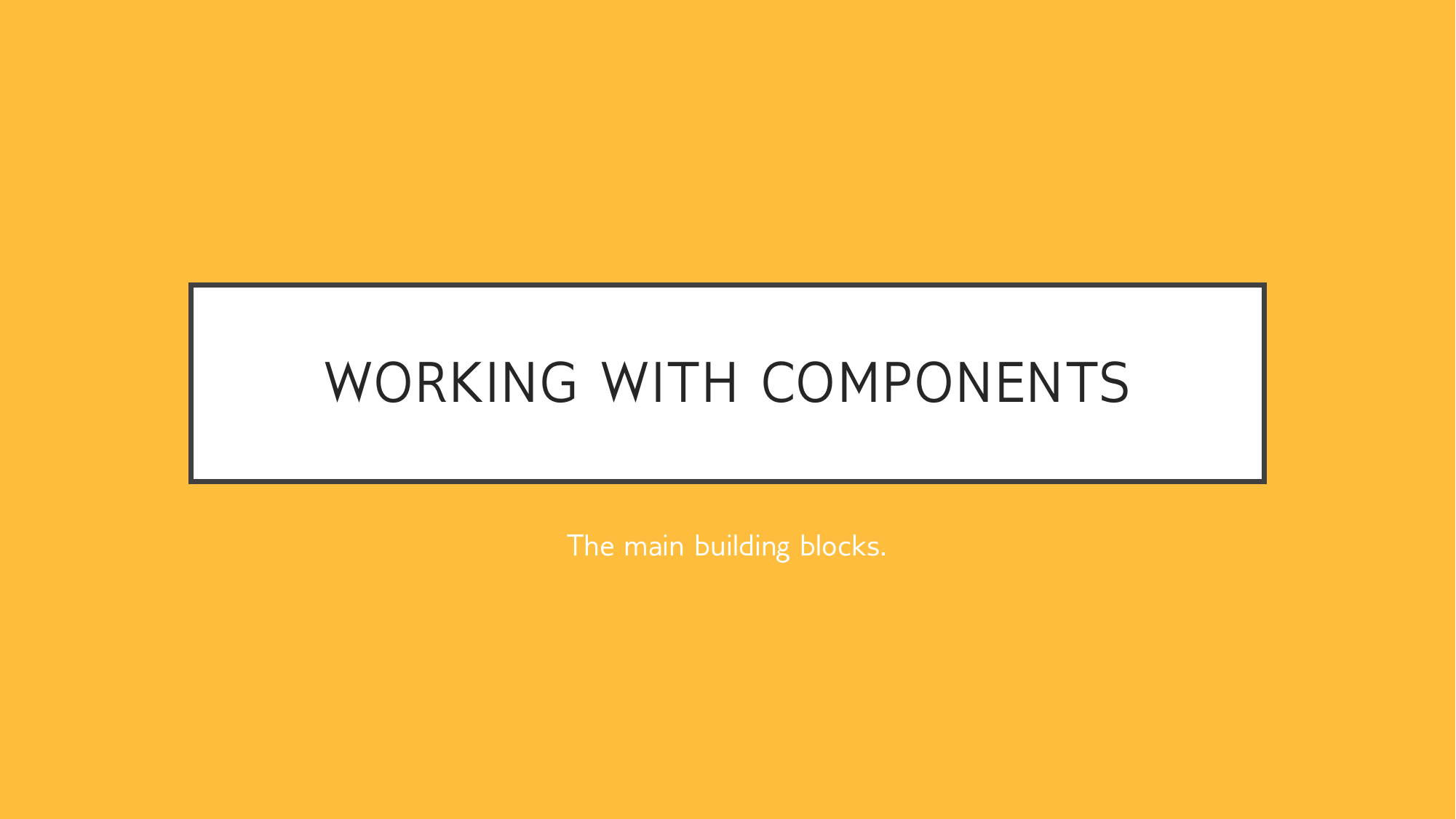

# Working with components
The main building blocks.